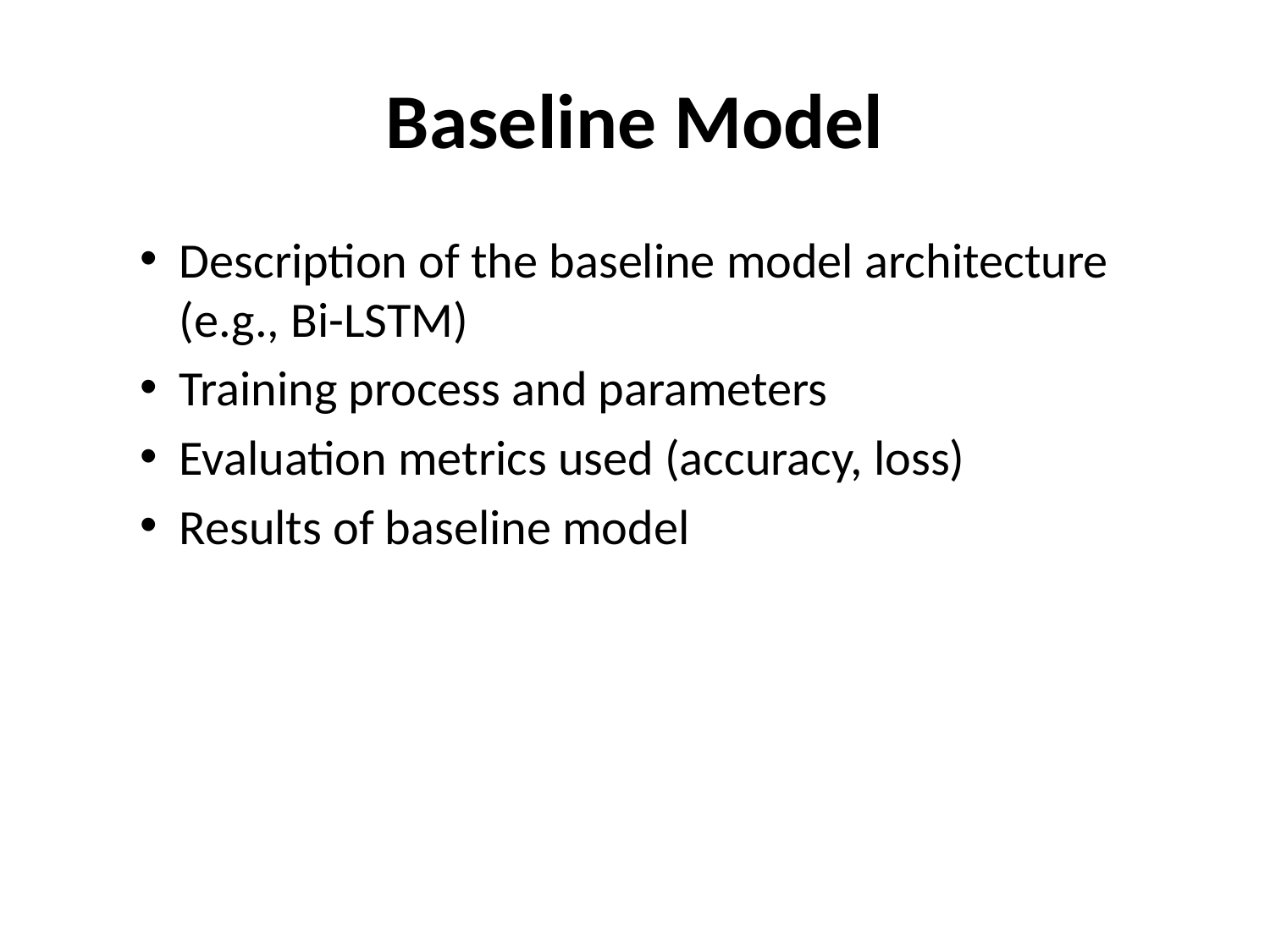

# Baseline Model
Description of the baseline model architecture (e.g., Bi-LSTM)
Training process and parameters
Evaluation metrics used (accuracy, loss)
Results of baseline model